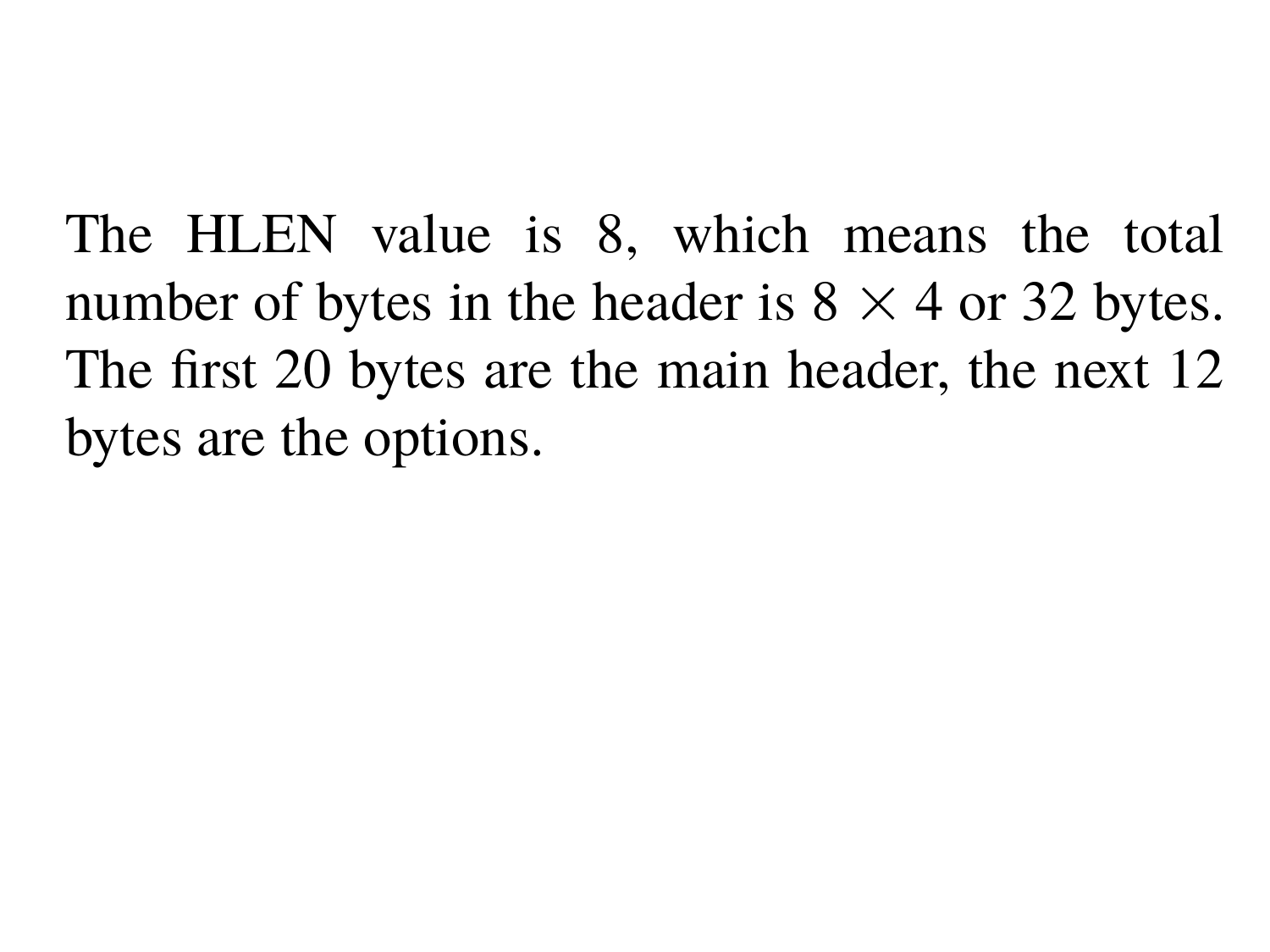

The HLEN value is 8, which means the total number of bytes in the header is 8 × 4 or 32 bytes. The first 20 bytes are the main header, the next 12 bytes are the options.